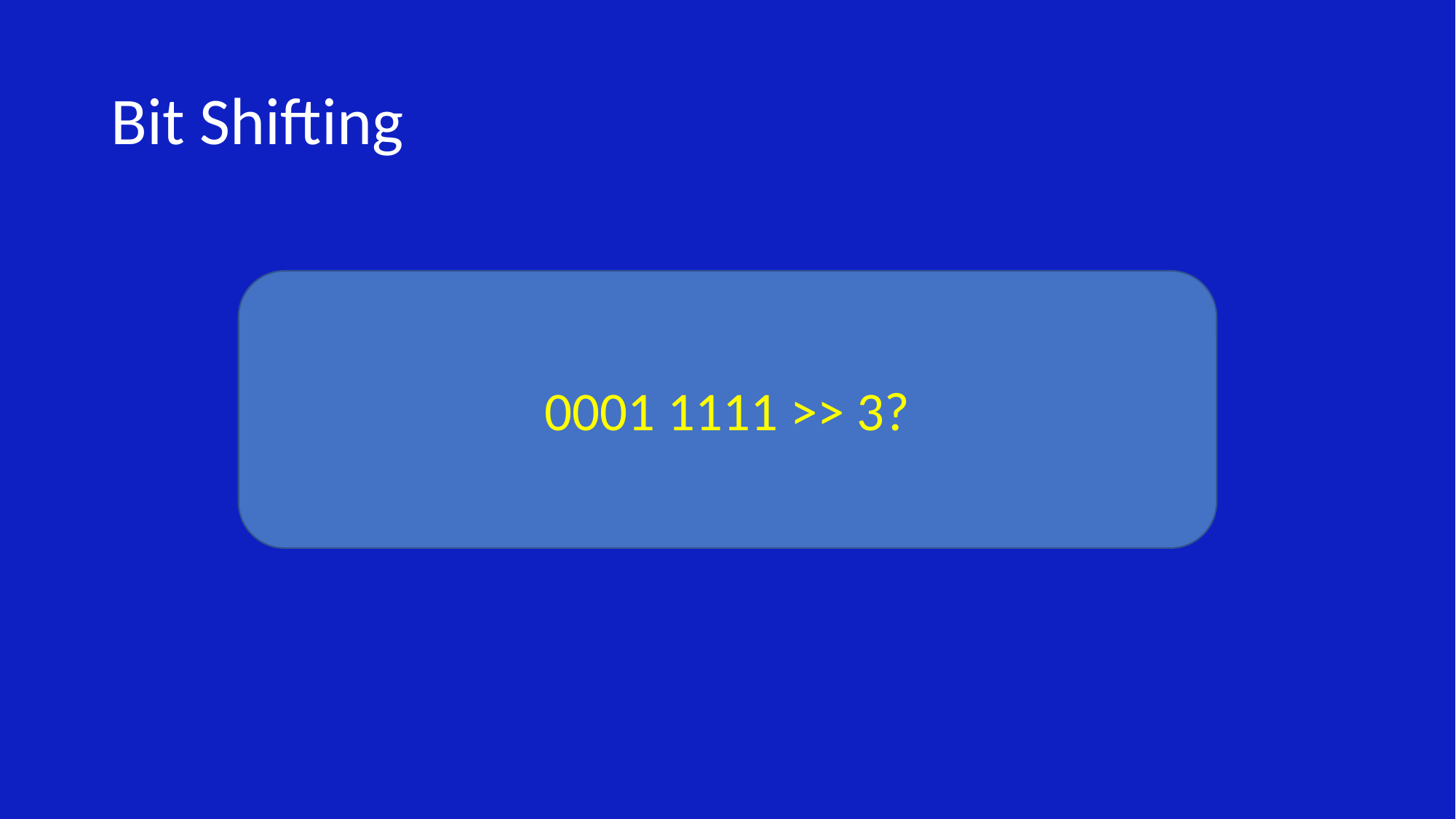

# Bit Shifting

0001 1111 >> 3?